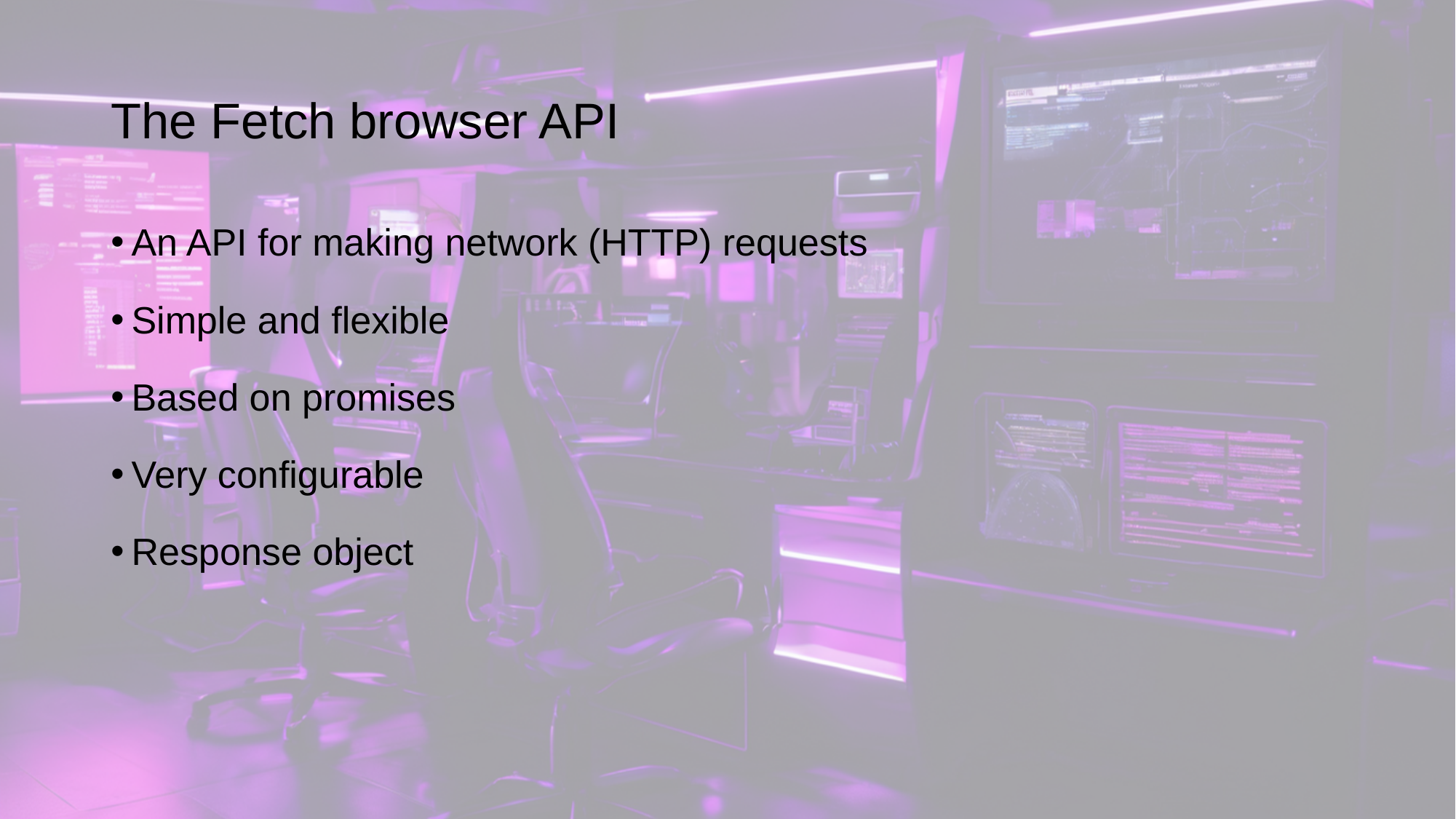

# The Fetch browser API
An API for making network (HTTP) requests
Simple and flexible
Based on promises
Very configurable
Response object